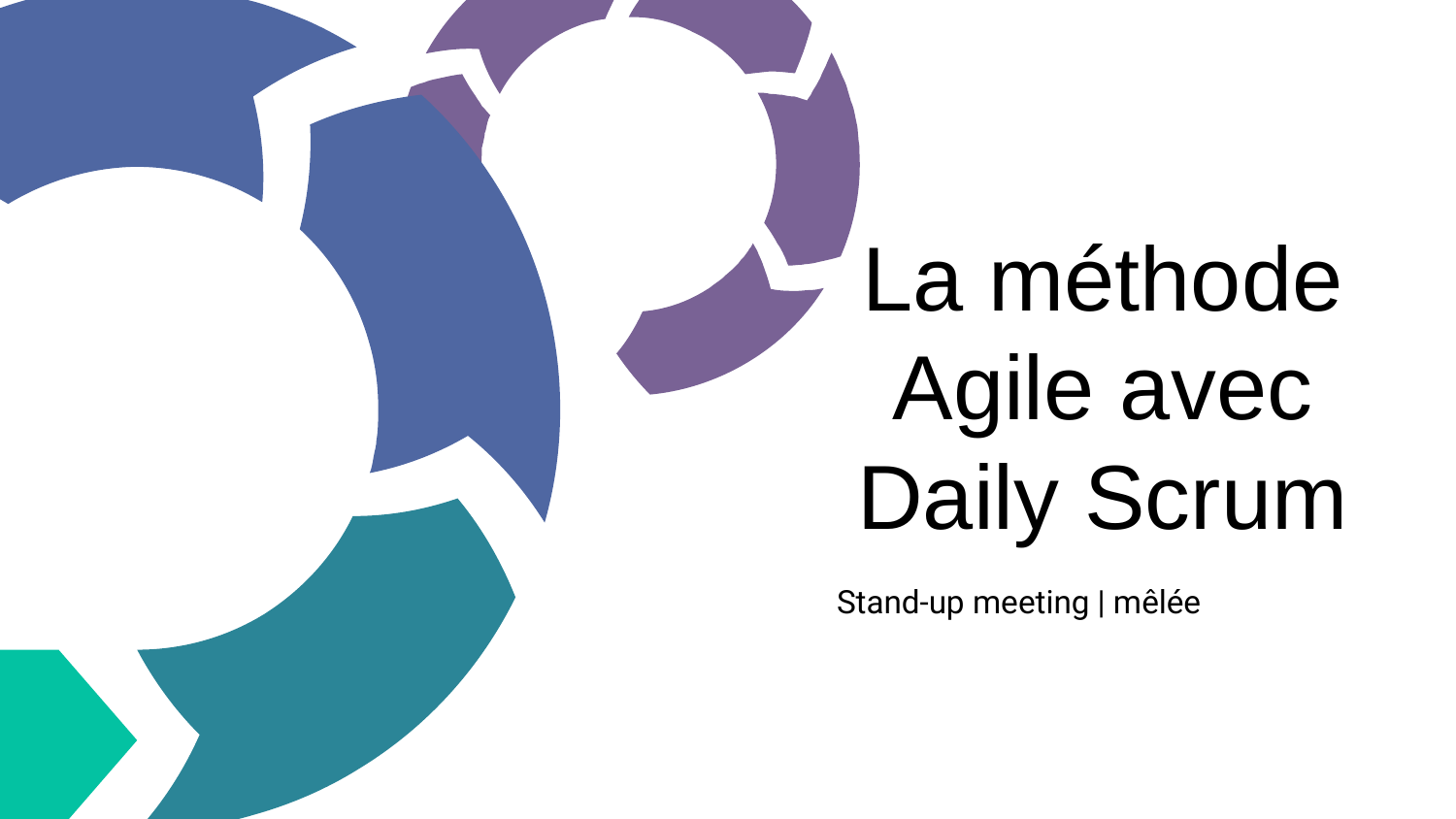

# La méthode Agile avec Daily Scrum
Stand-up meeting | mêlée